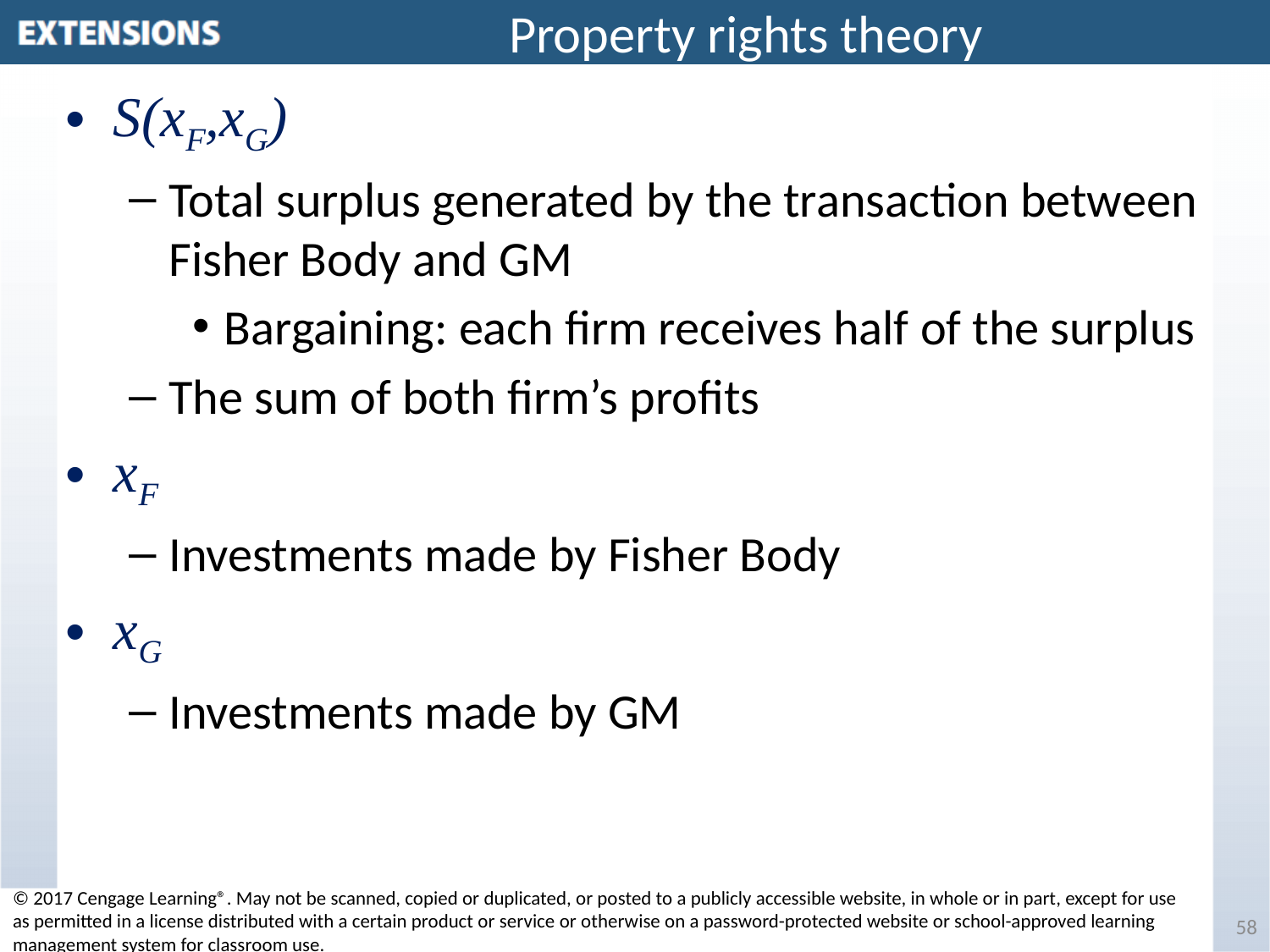

# Property rights theory
S(xF,xG)
Total surplus generated by the transaction between Fisher Body and GM
Bargaining: each firm receives half of the surplus
The sum of both firm’s profits
xF
Investments made by Fisher Body
xG
Investments made by GM
© 2017 Cengage Learning®. May not be scanned, copied or duplicated, or posted to a publicly accessible website, in whole or in part, except for use as permitted in a license distributed with a certain product or service or otherwise on a password-protected website or school-approved learning management system for classroom use.
58